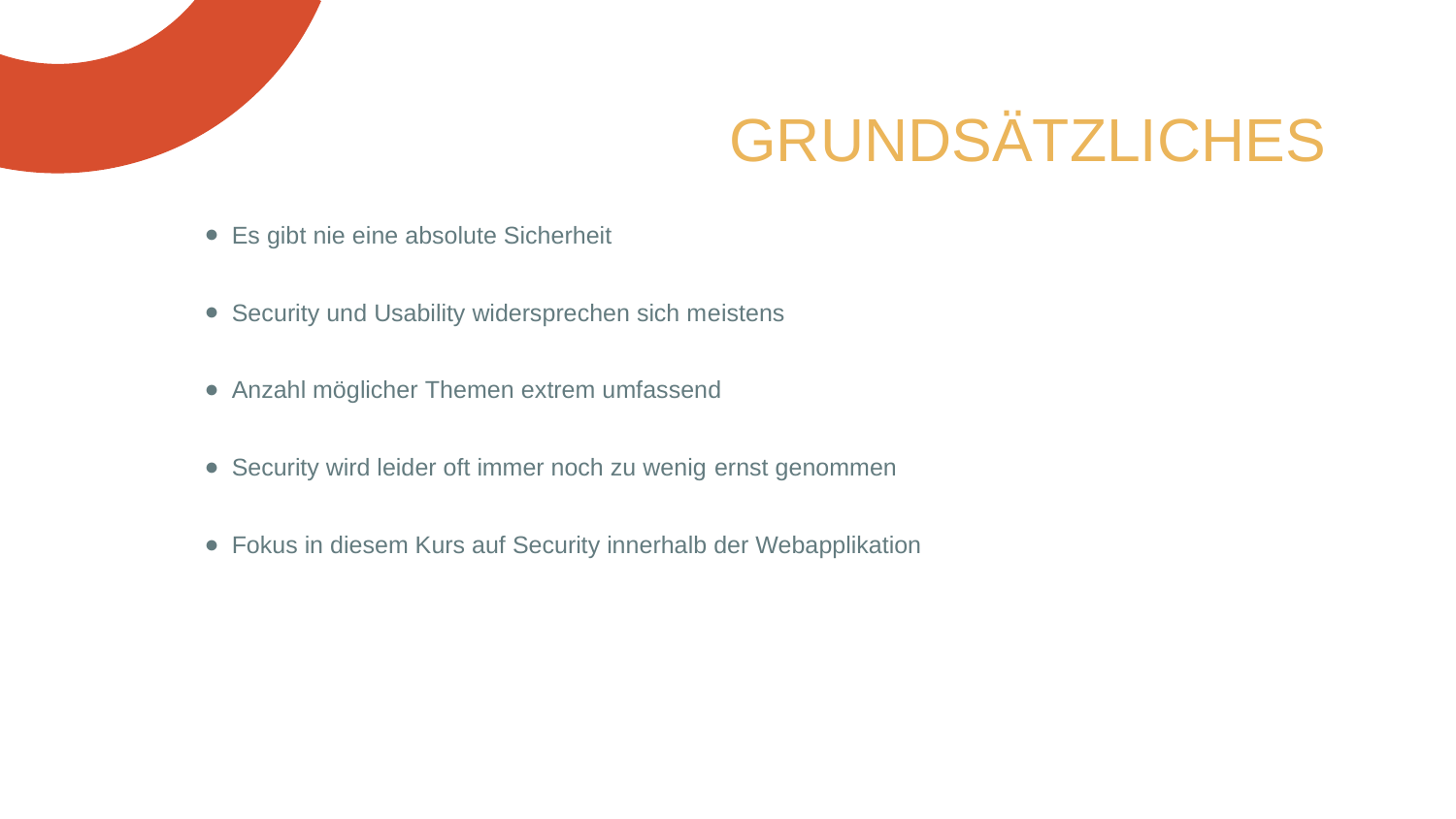

# GRUNDSÄTZLICHES
Es gibt nie eine absolute Sicherheit
Security und Usability widersprechen sich meistens
Anzahl möglicher Themen extrem umfassend
Security wird leider oft immer noch zu wenig ernst genommen
Fokus in diesem Kurs auf Security innerhalb der Webapplikation